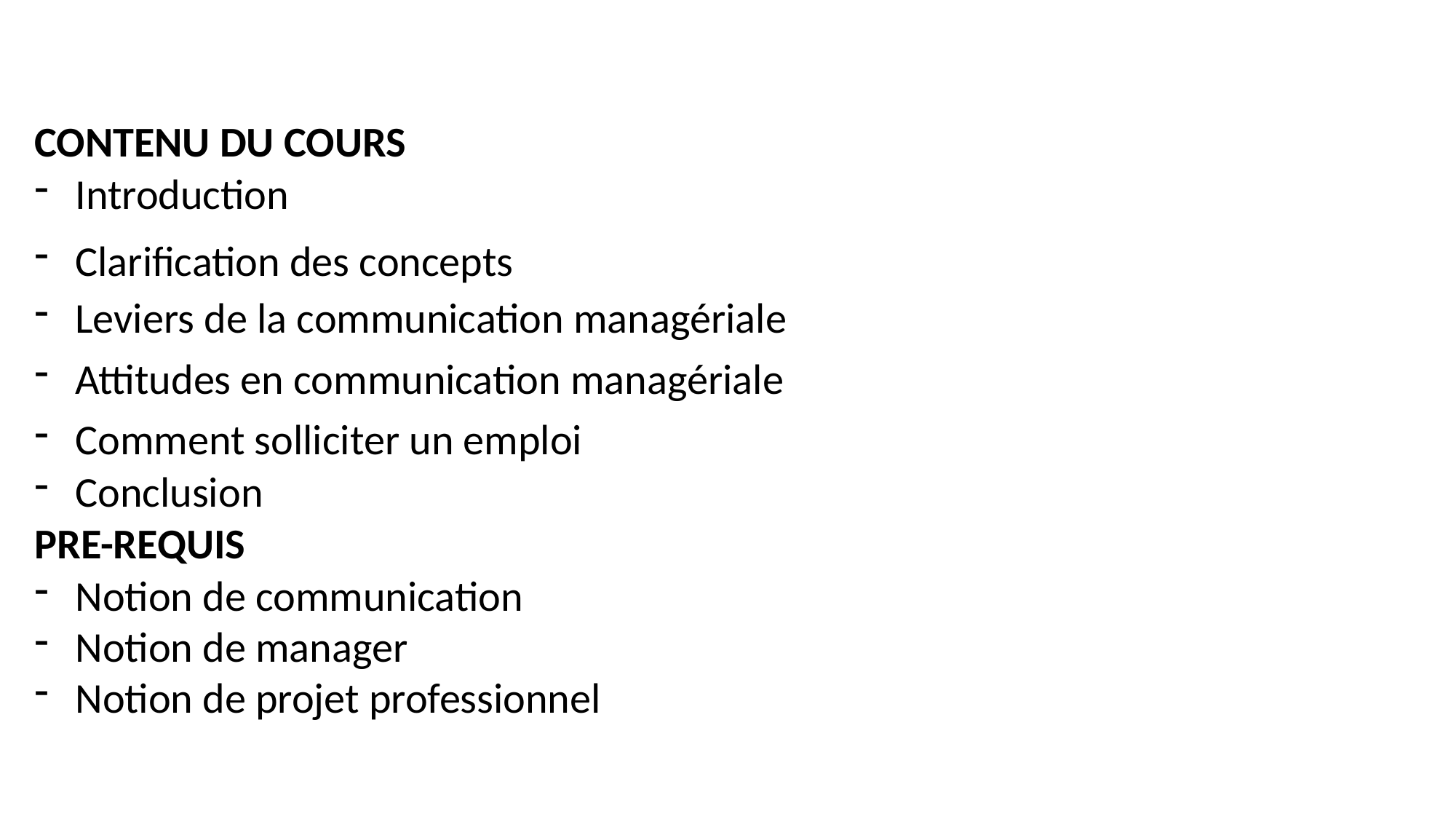

CONTENU DU COURS
Introduction
Clarification des concepts
Leviers de la communication managériale
Attitudes en communication managériale
Comment solliciter un emploi
Conclusion
PRE-REQUIS
Notion de communication
Notion de manager
Notion de projet professionnel